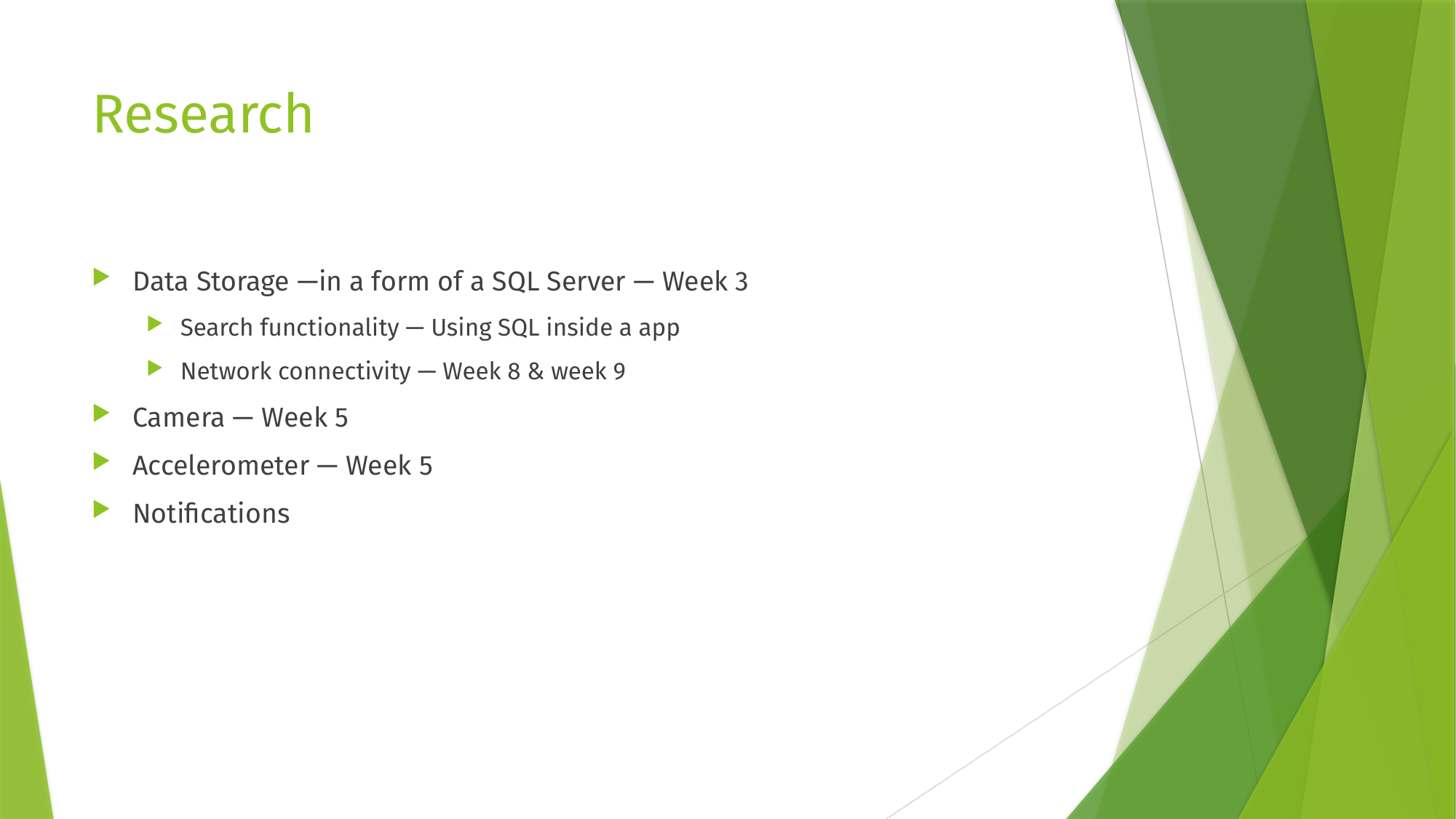

# Research
Data Storage —in a form of a SQL Server — Week 3
Search functionality — Using SQL inside a app
Network connectivity — Week 8 & week 9
Camera — Week 5
Accelerometer — Week 5
Notifications